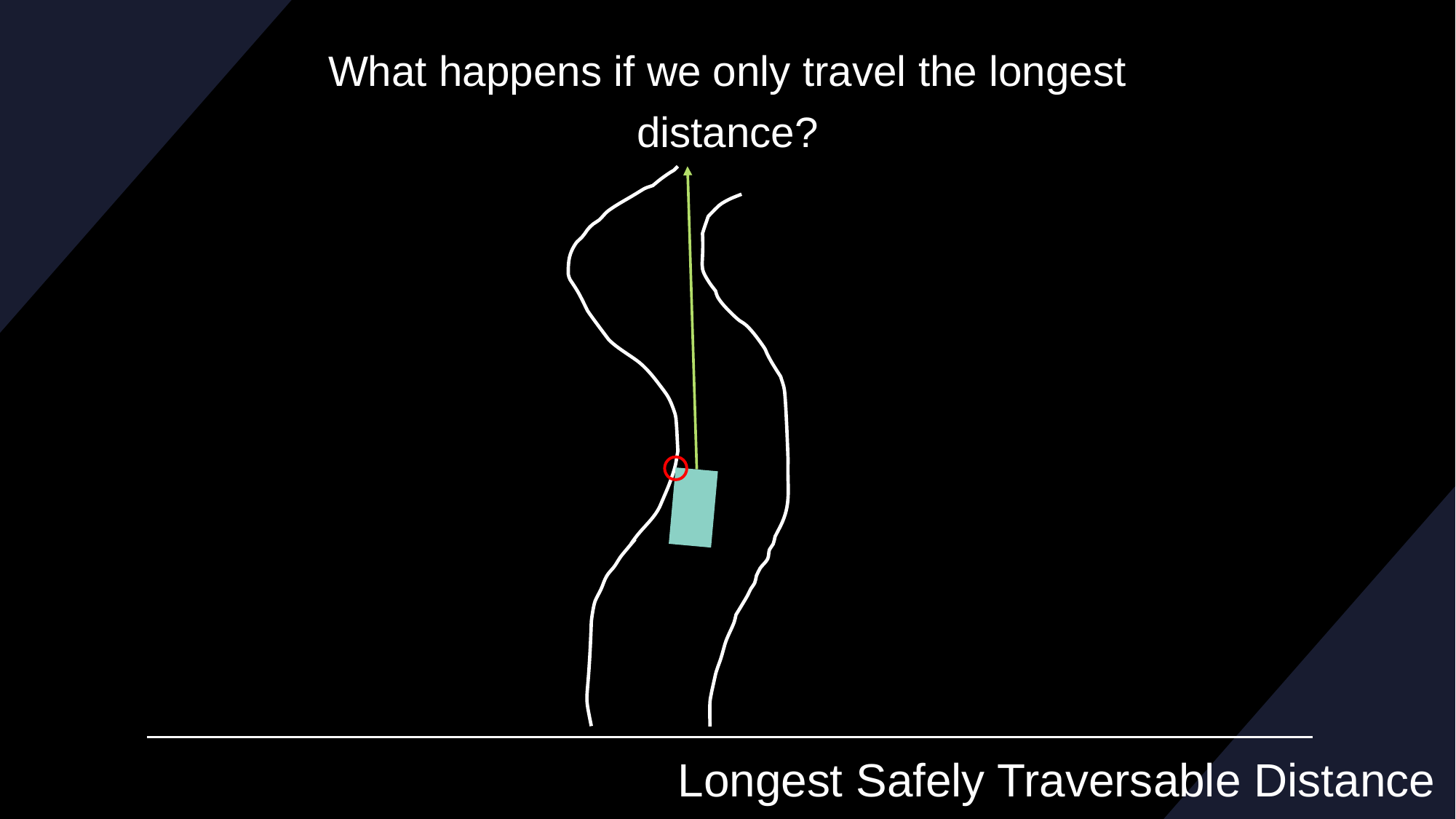

What happens if we only travel the longest distance?

# Longest Safely Traversable Distance